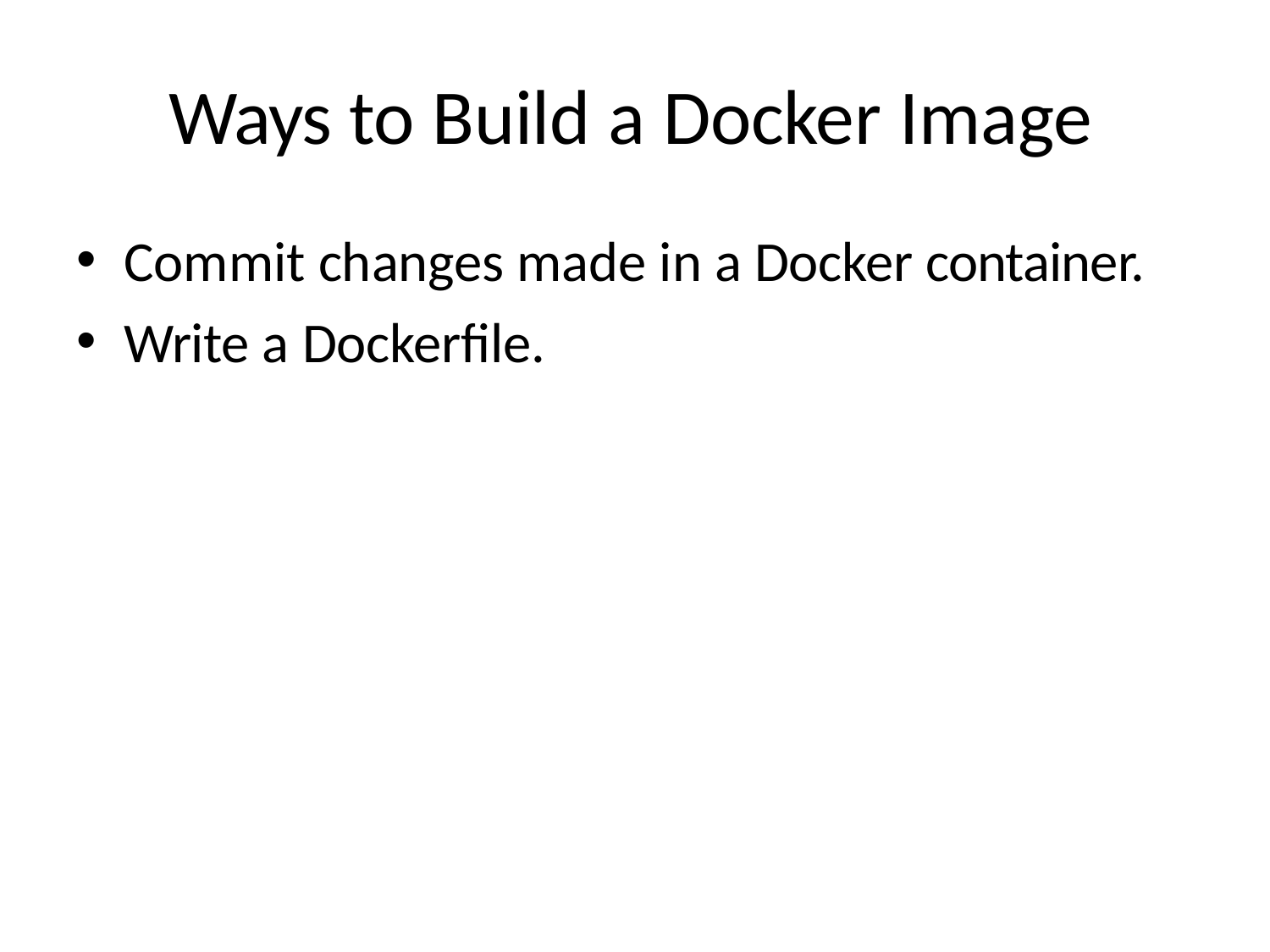

# Ways to Build a Docker Image
Commit changes made in a Docker container.
Write a Dockerfile.